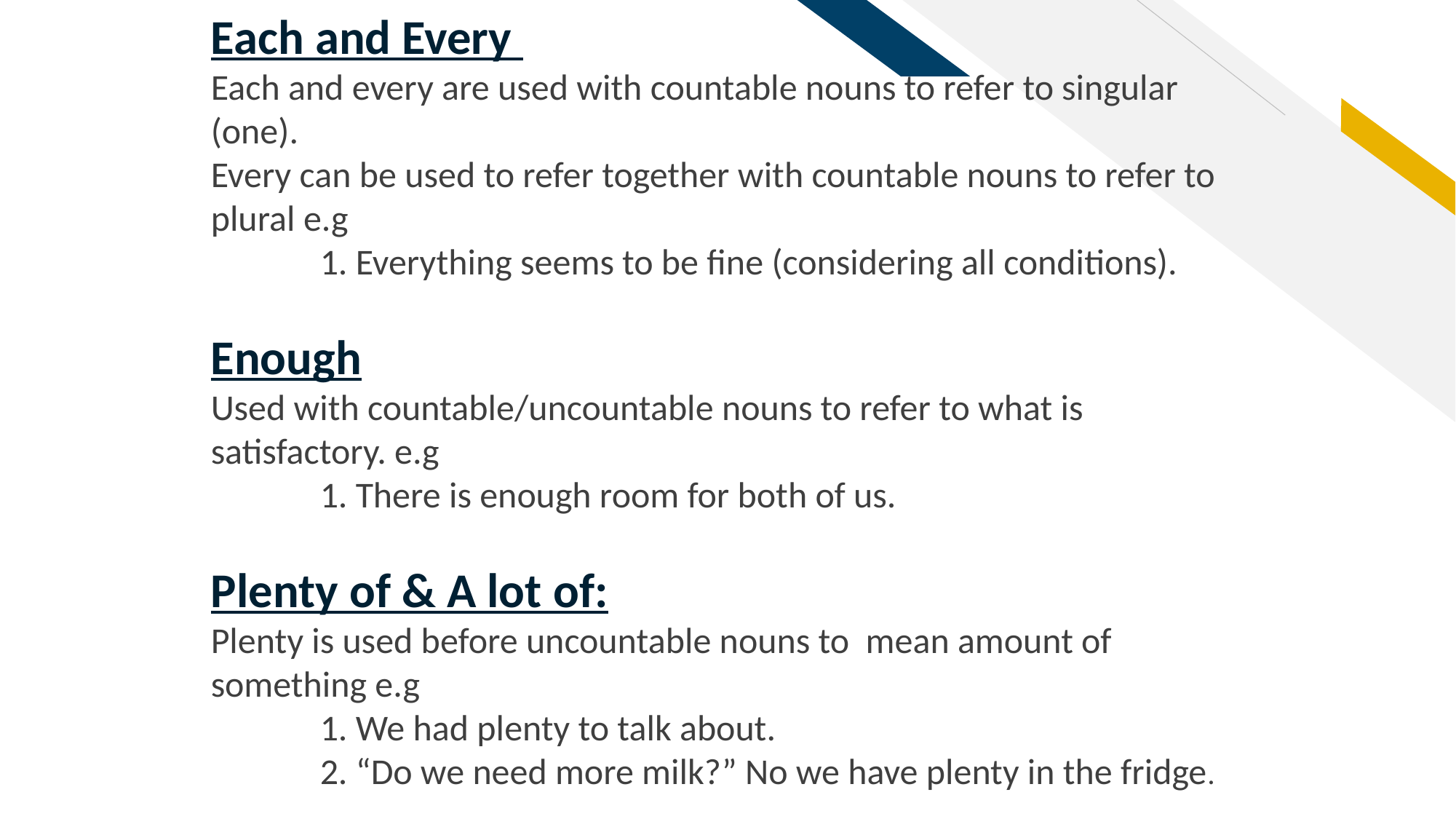

Each and Every
Each and every are used with countable nouns to refer to singular (one).
Every can be used to refer together with countable nouns to refer to plural e.g
	1. Everything seems to be fine (considering all conditions).

Enough
Used with countable/uncountable nouns to refer to what is satisfactory. e.g
	1. There is enough room for both of us.

Plenty of & A lot of:
Plenty is used before uncountable nouns to  mean amount of something e.g
	1. We had plenty to talk about.
	2. “Do we need more milk?” No we have plenty in the fridge.